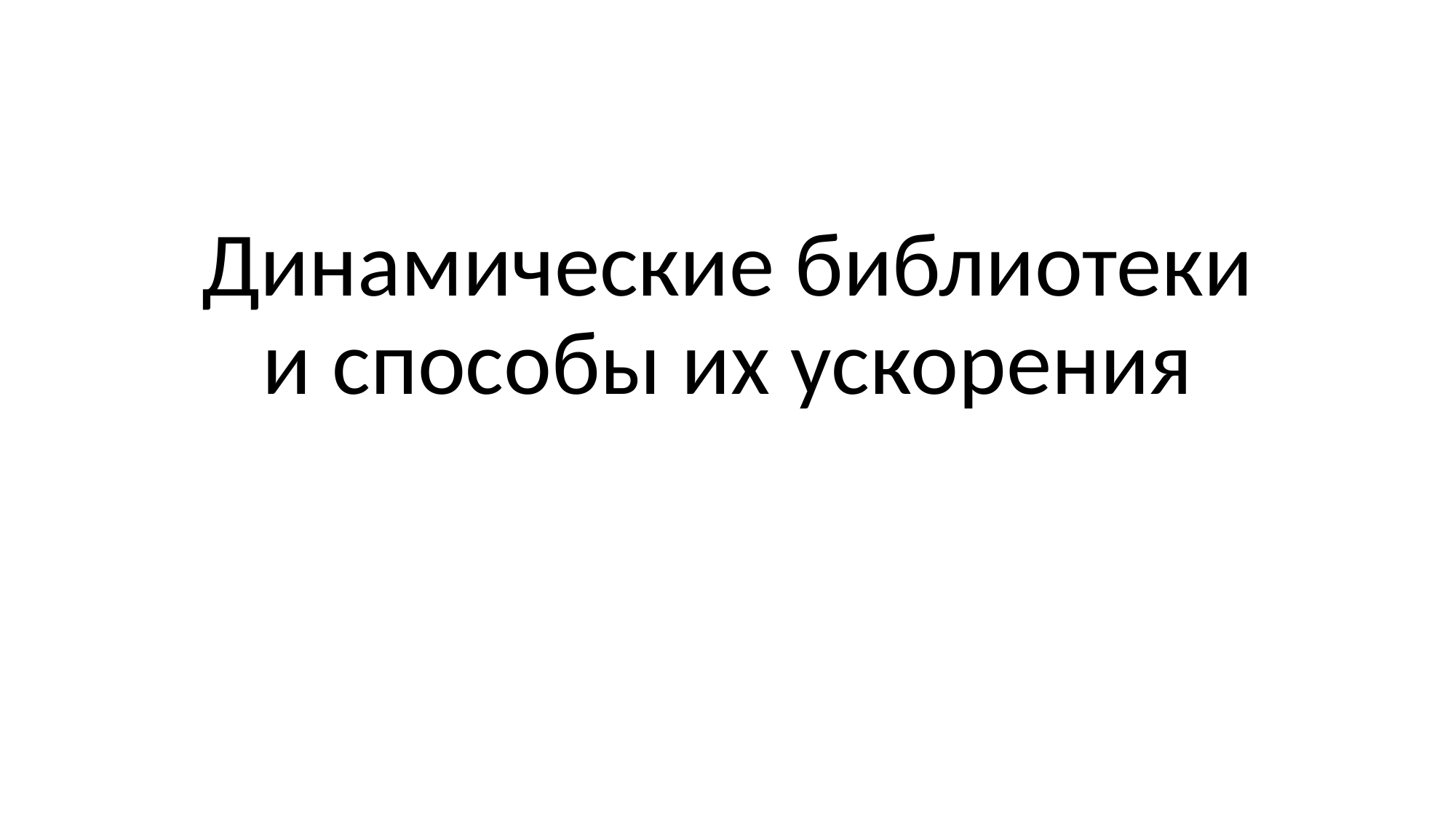

# Динамические библиотеки и способы их ускорения